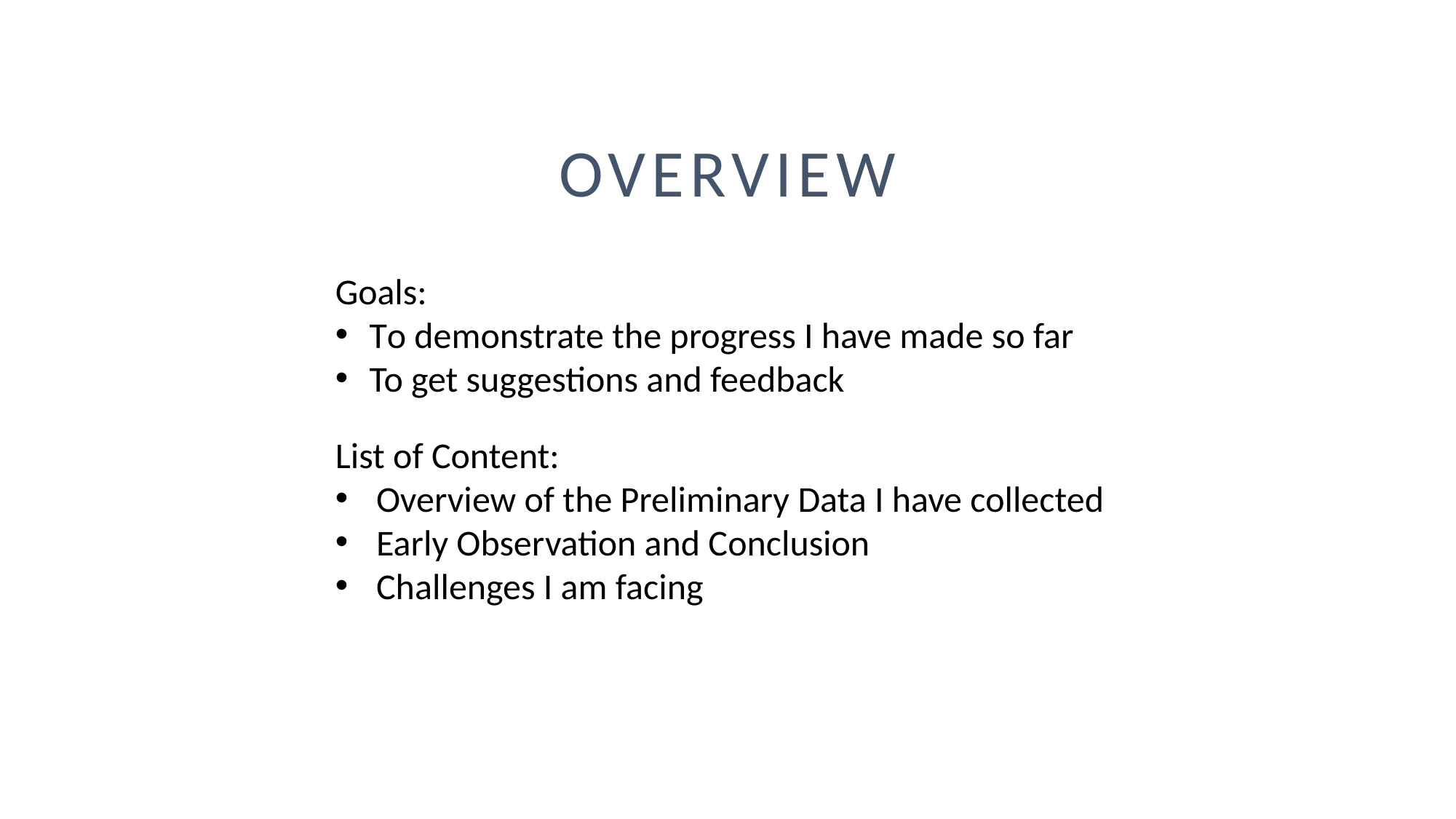

# Overview
Goals:
To demonstrate the progress I have made so far
To get suggestions and feedback

List of Content:
Overview of the Preliminary Data I have collected
Early Observation and Conclusion
Challenges I am facing